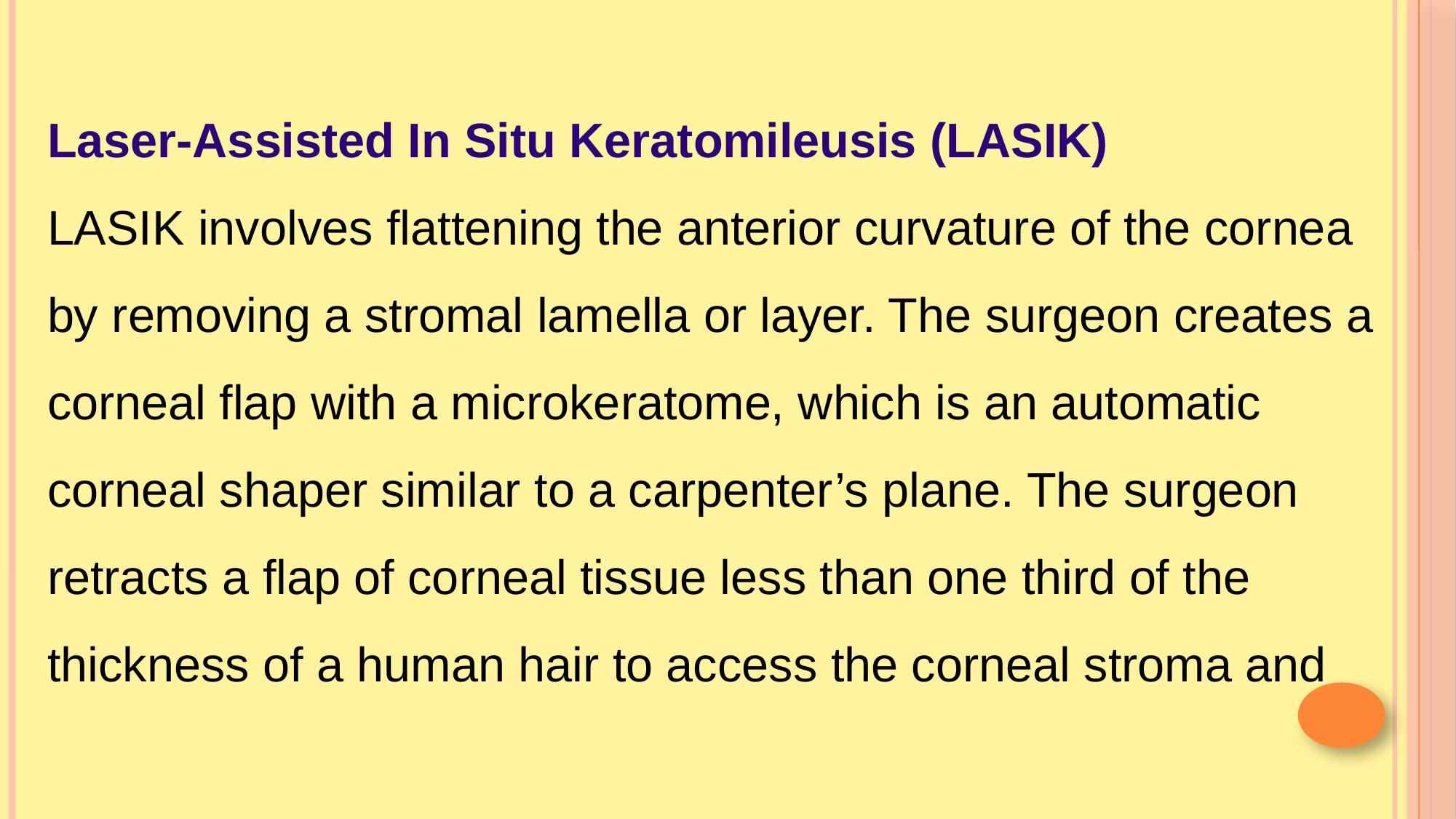

Laser-Assisted In Situ Keratomileusis (LASIK)
LASIK involves flattening the anterior curvature of the cornea by removing a stromal lamella or layer. The surgeon creates a corneal flap with a microkeratome, which is an automatic corneal shaper similar to a carpenter’s plane. The surgeon retracts a flap of corneal tissue less than one third of the thickness of a human hair to access the corneal stroma and